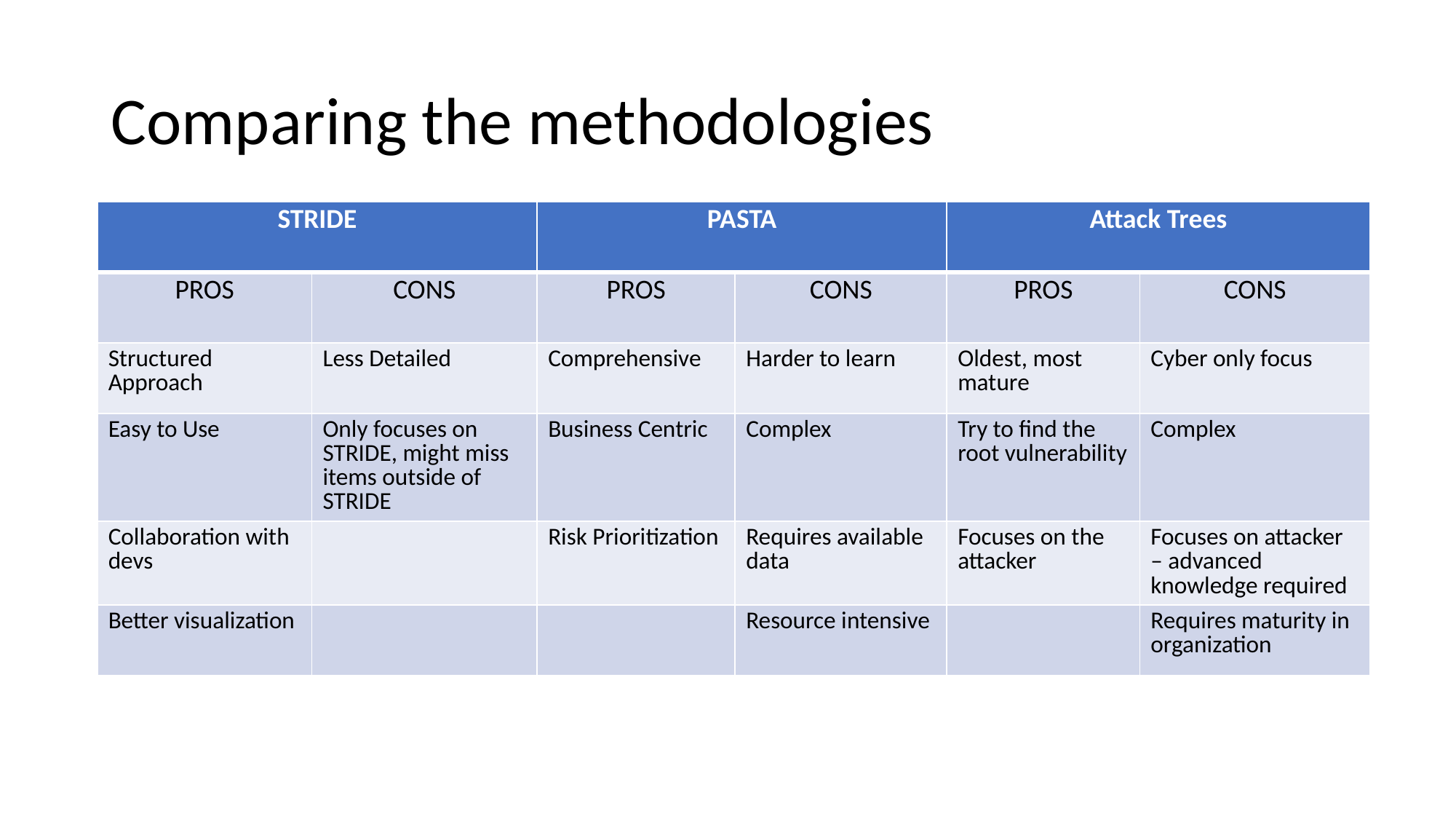

# Comparing the methodologies
| STRIDE |  | PASTA |  | Attack Trees |  |
| --- | --- | --- | --- | --- | --- |
| PROS | CONS | PROS | CONS | PROS | CONS |
| Structured Approach | Less Detailed | Comprehensive | Harder to learn | Oldest, most mature | Cyber only focus |
| Easy to Use | Only focuses on STRIDE, might miss items outside of STRIDE | Business Centric | Complex | Try to find the root vulnerability | Complex |
| Collaboration with devs |  | Risk Prioritization | Requires available data | Focuses on the attacker | Focuses on attacker – advanced knowledge required |
| Better visualization |  |  | Resource intensive |  | Requires maturity in organization |